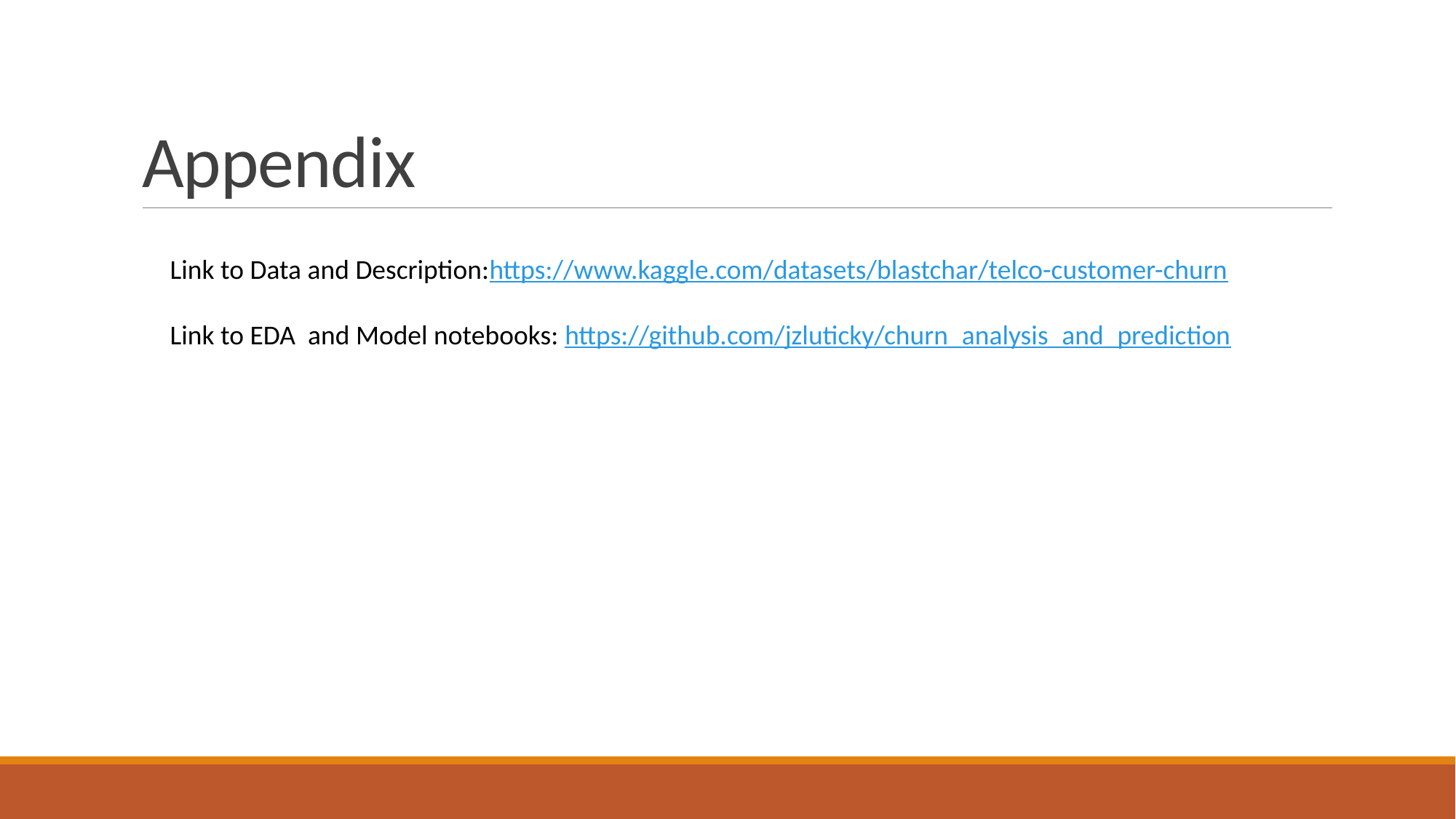

# Appendix
Link to Data and Description:https://www.kaggle.com/datasets/blastchar/telco-customer-churn

Link to EDA  and Model notebooks: https://github.com/jzluticky/churn_analysis_and_prediction